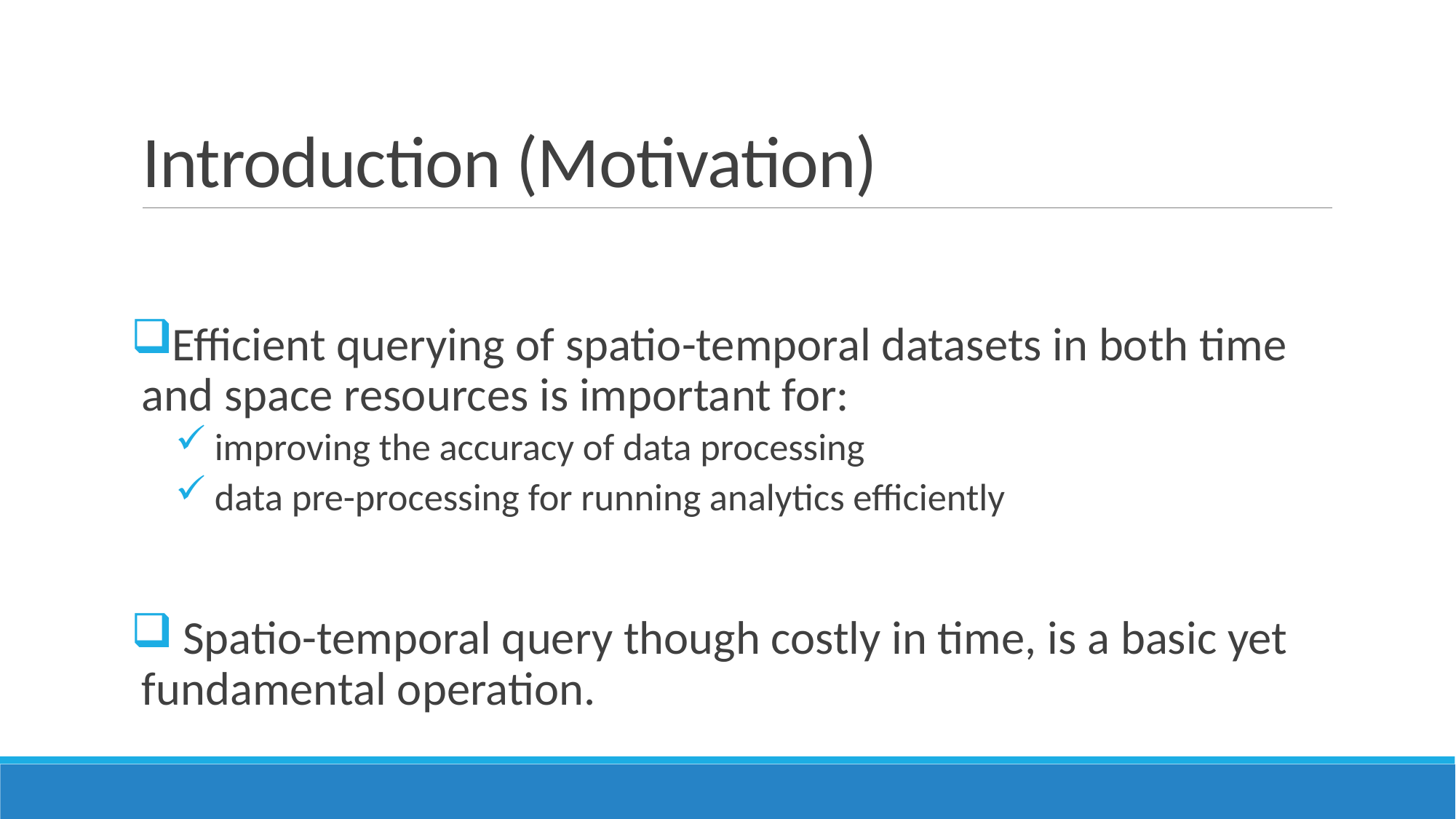

# Introduction (Motivation)

Efficient querying of spatio-temporal datasets in both time and space resources is important for:
 improving the accuracy of data processing
 data pre-processing for running analytics efficiently

 Spatio-temporal query though costly in time, is a basic yet fundamental operation.